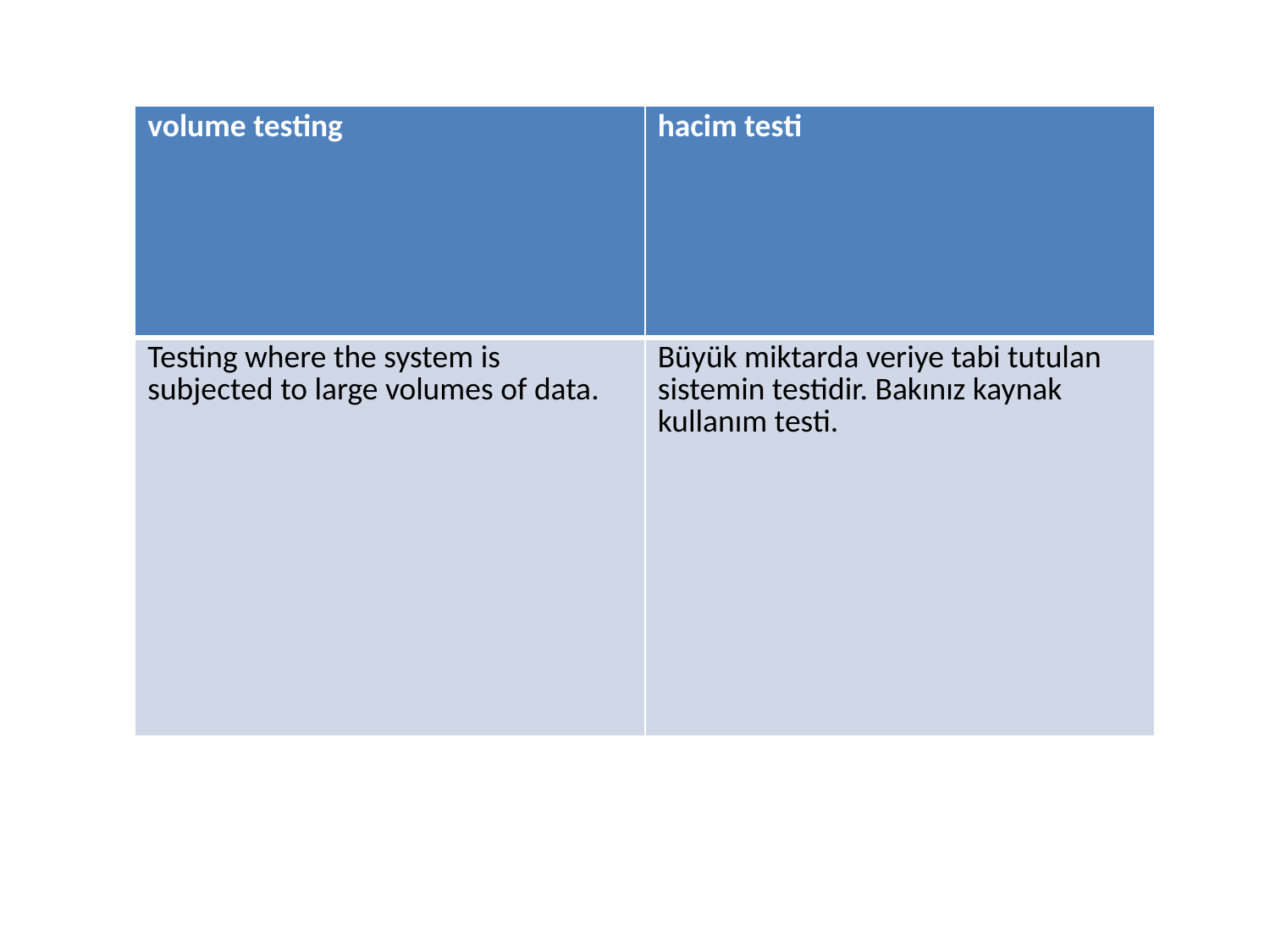

| volume testing | hacim testi |
| --- | --- |
| Testing where the system is subjected to large volumes of data. | Büyük miktarda veriye tabi tutulan sistemin testidir. Bakınız kaynak kullanım testi. |